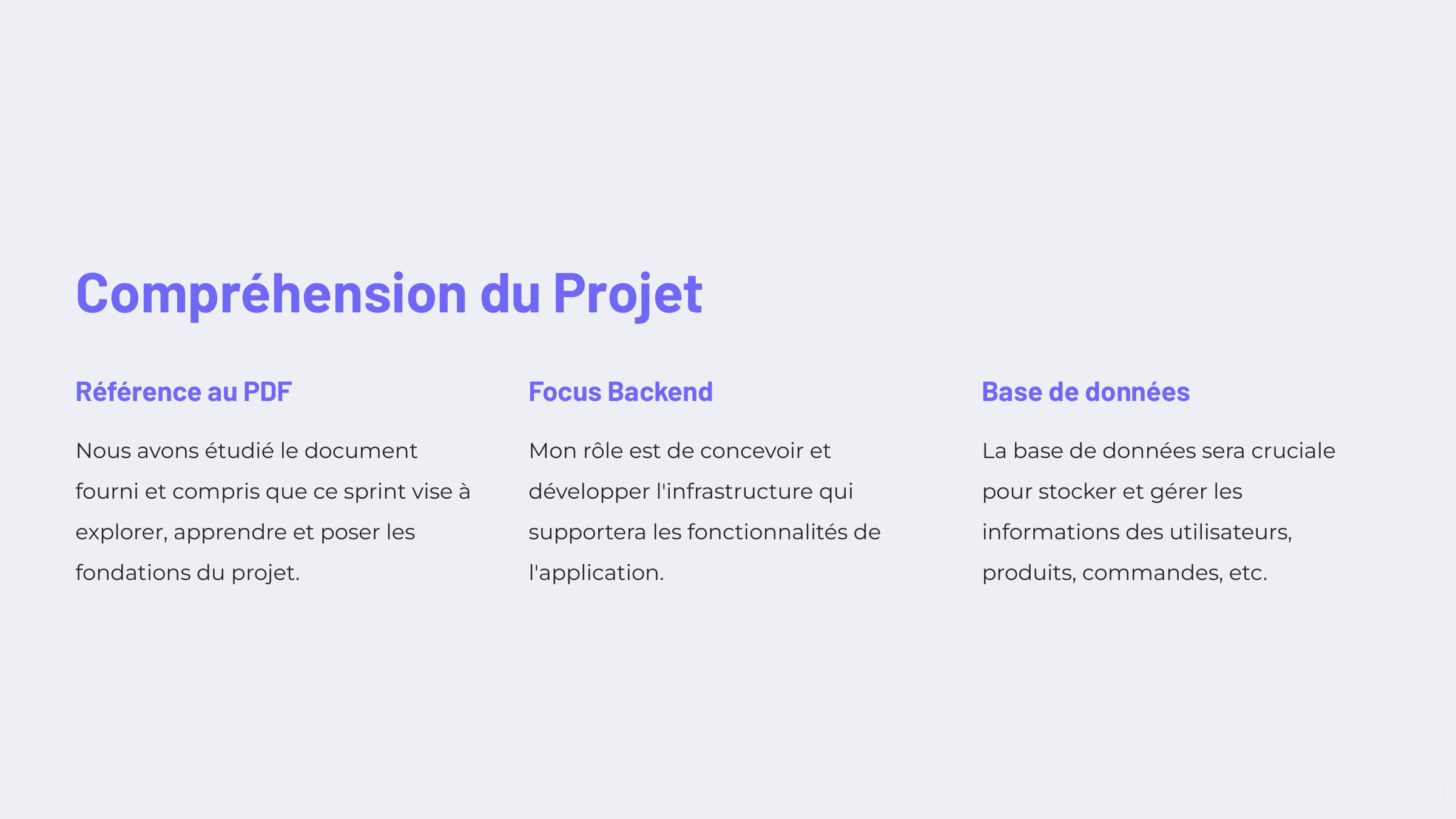

Compréhension du Projet
Référence au PDF
Focus Backend
Base de données
Nous avons étudié le document fourni et compris que ce sprint vise à explorer, apprendre et poser les fondations du projet.
Mon rôle est de concevoir et développer l'infrastructure qui supportera les fonctionnalités de l'application.
La base de données sera cruciale pour stocker et gérer les informations des utilisateurs, produits, commandes, etc.